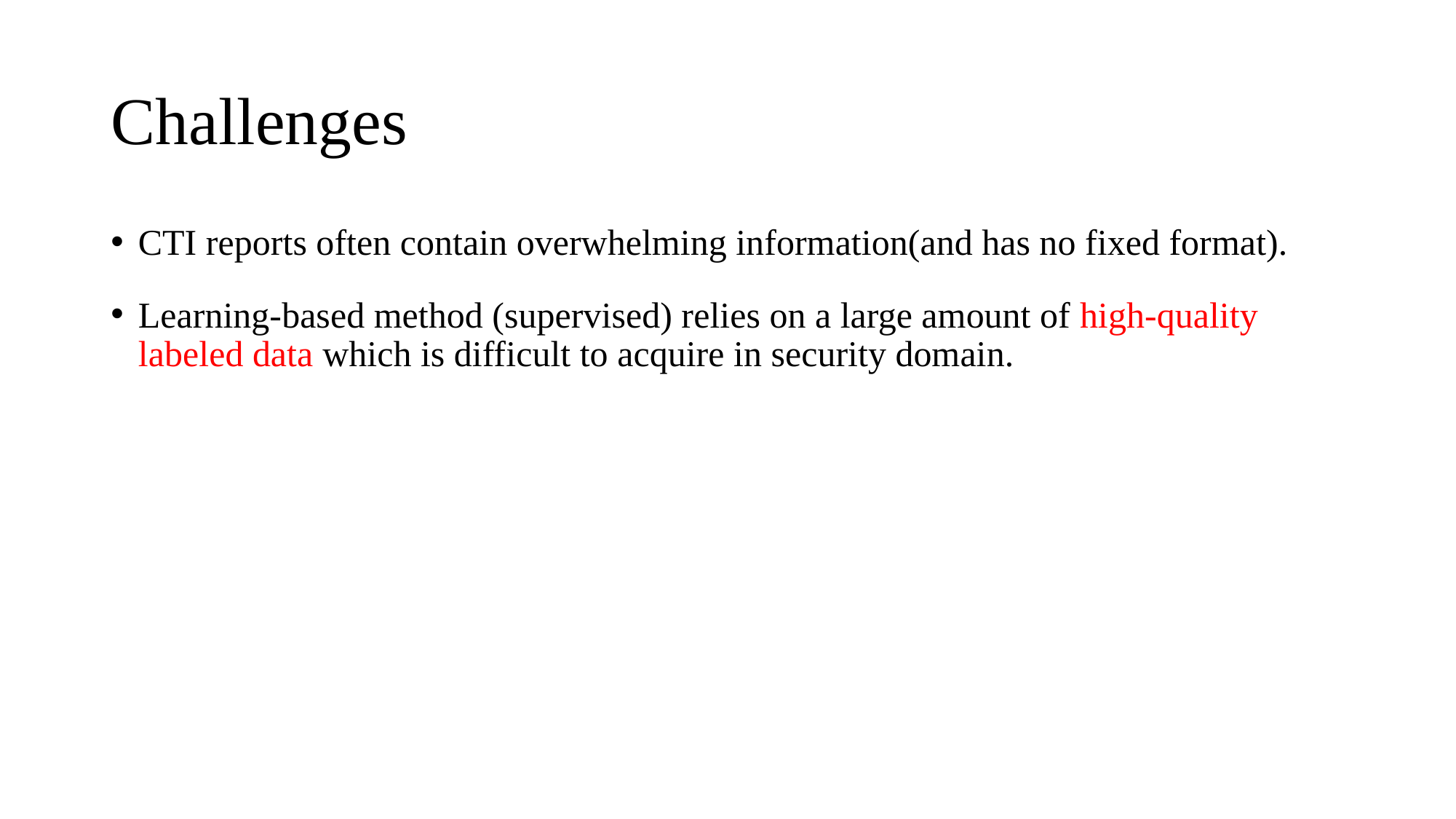

# Challenges
CTI reports often contain overwhelming information(and has no fixed format).
Learning-based method (supervised) relies on a large amount of high-quality labeled data which is difficult to acquire in security domain.